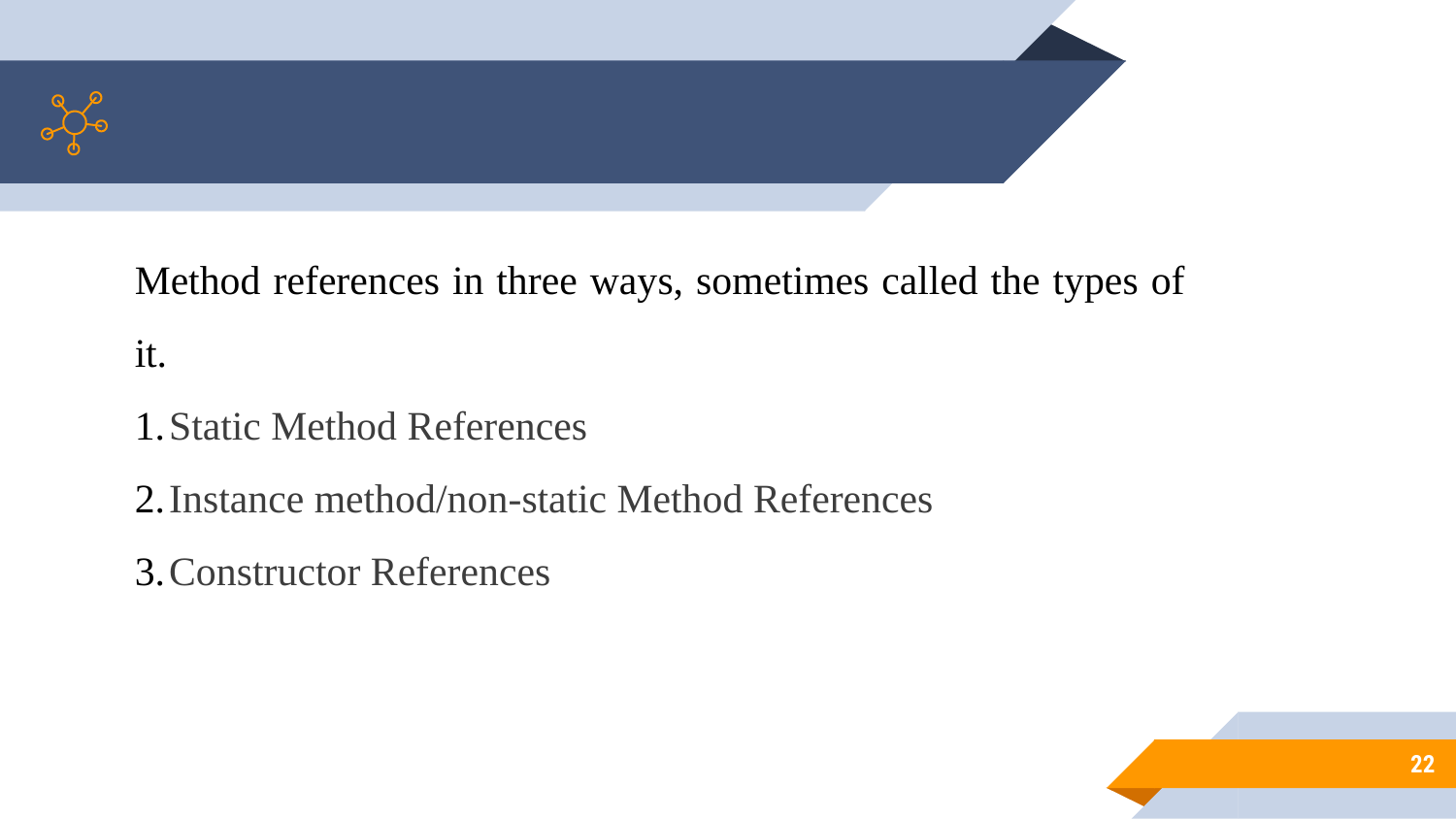

Method references in three ways, sometimes called the types of it.
Static Method References
Instance method/non-static Method References
Constructor References
22